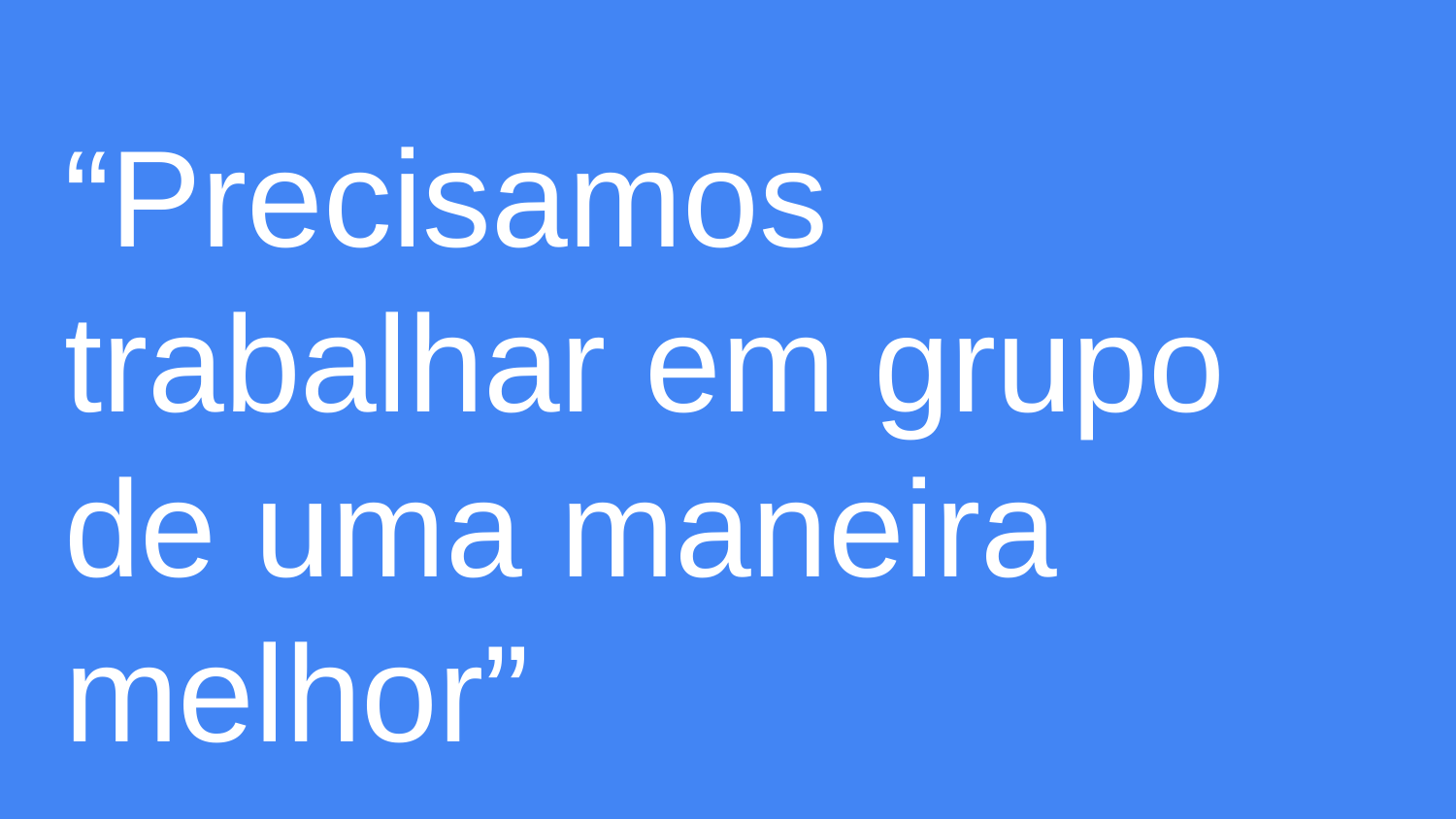

# “Precisamos trabalhar em grupo de uma maneira melhor”